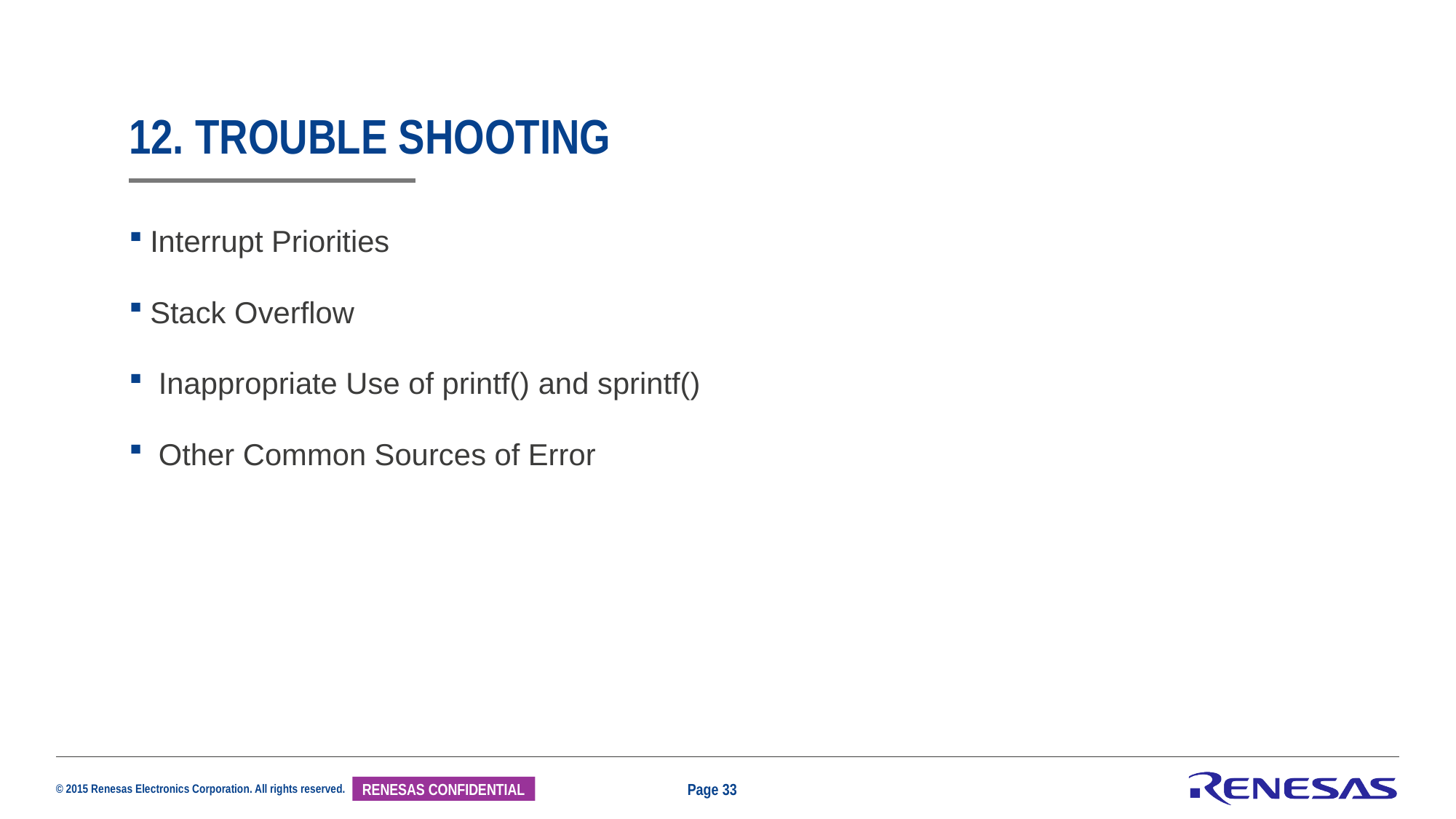

# 12. Trouble shooting
Interrupt Priorities
Stack Overflow
 Inappropriate Use of printf() and sprintf()
 Other Common Sources of Error
Page 33